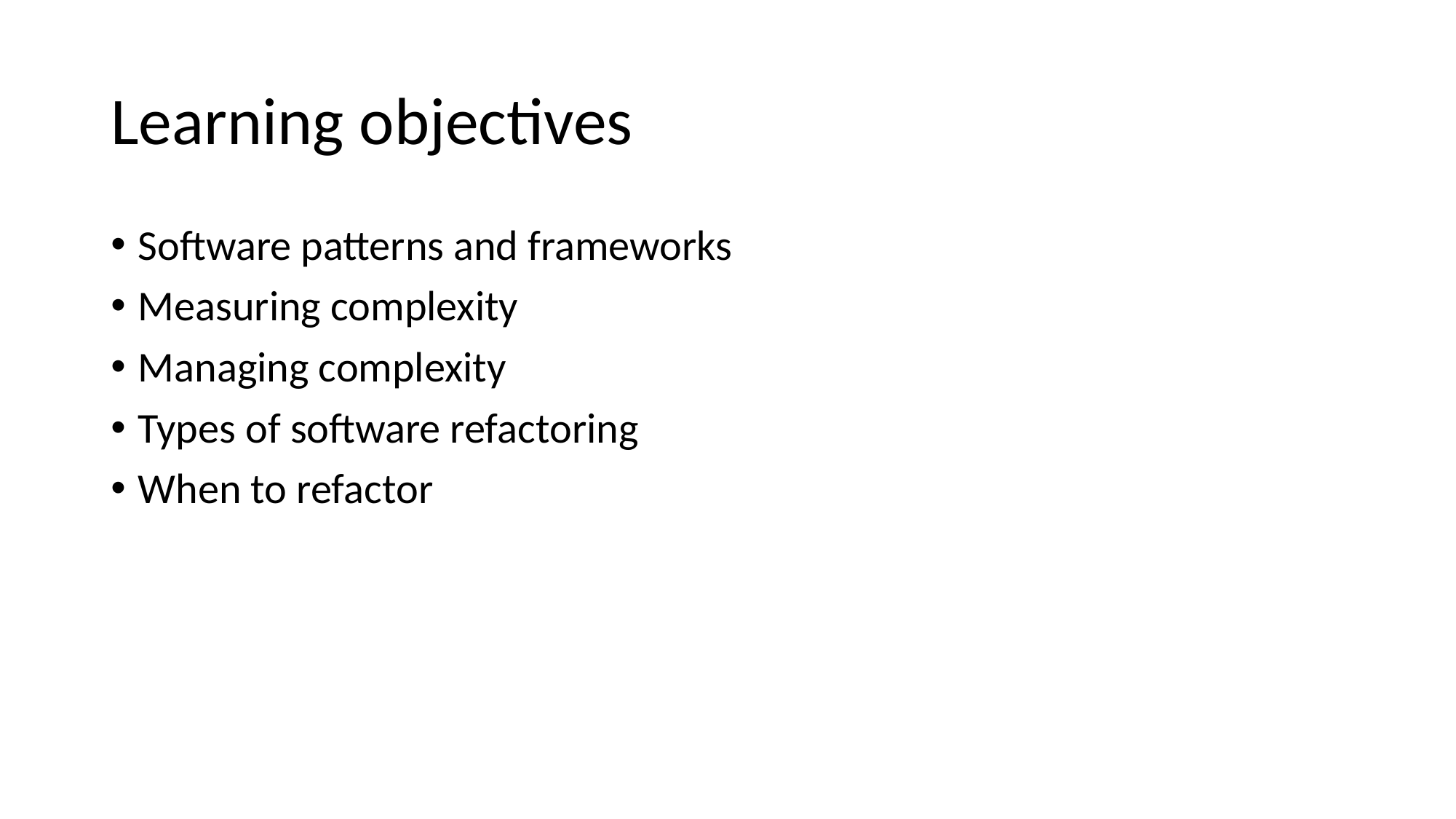

# Learning objectives
Software patterns and frameworks
Measuring complexity
Managing complexity
Types of software refactoring
When to refactor